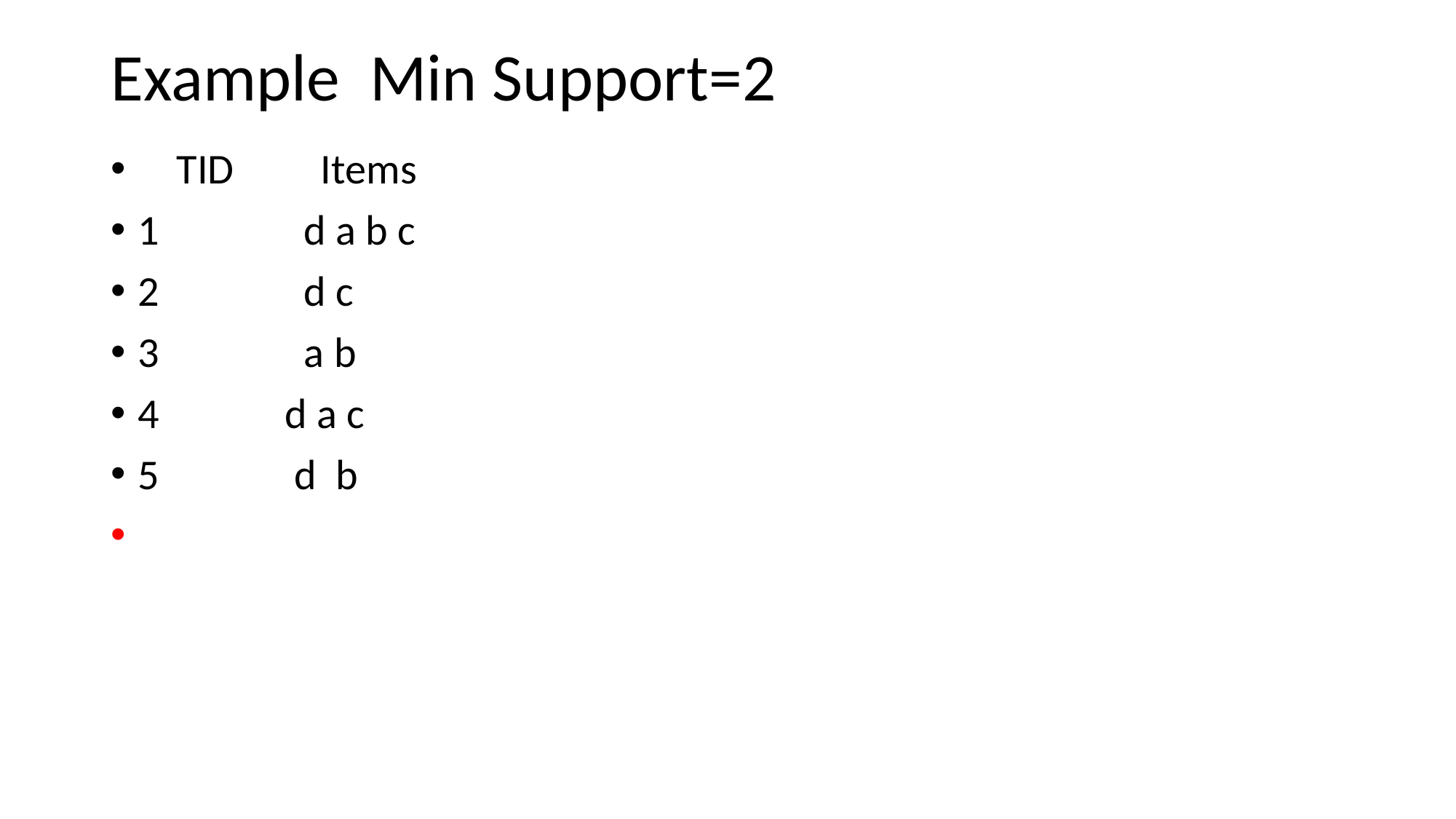

# Example  Min Support=2
    TID         Items
1               d a b c
2               d c
3               a b
4             d a c
5              d  b